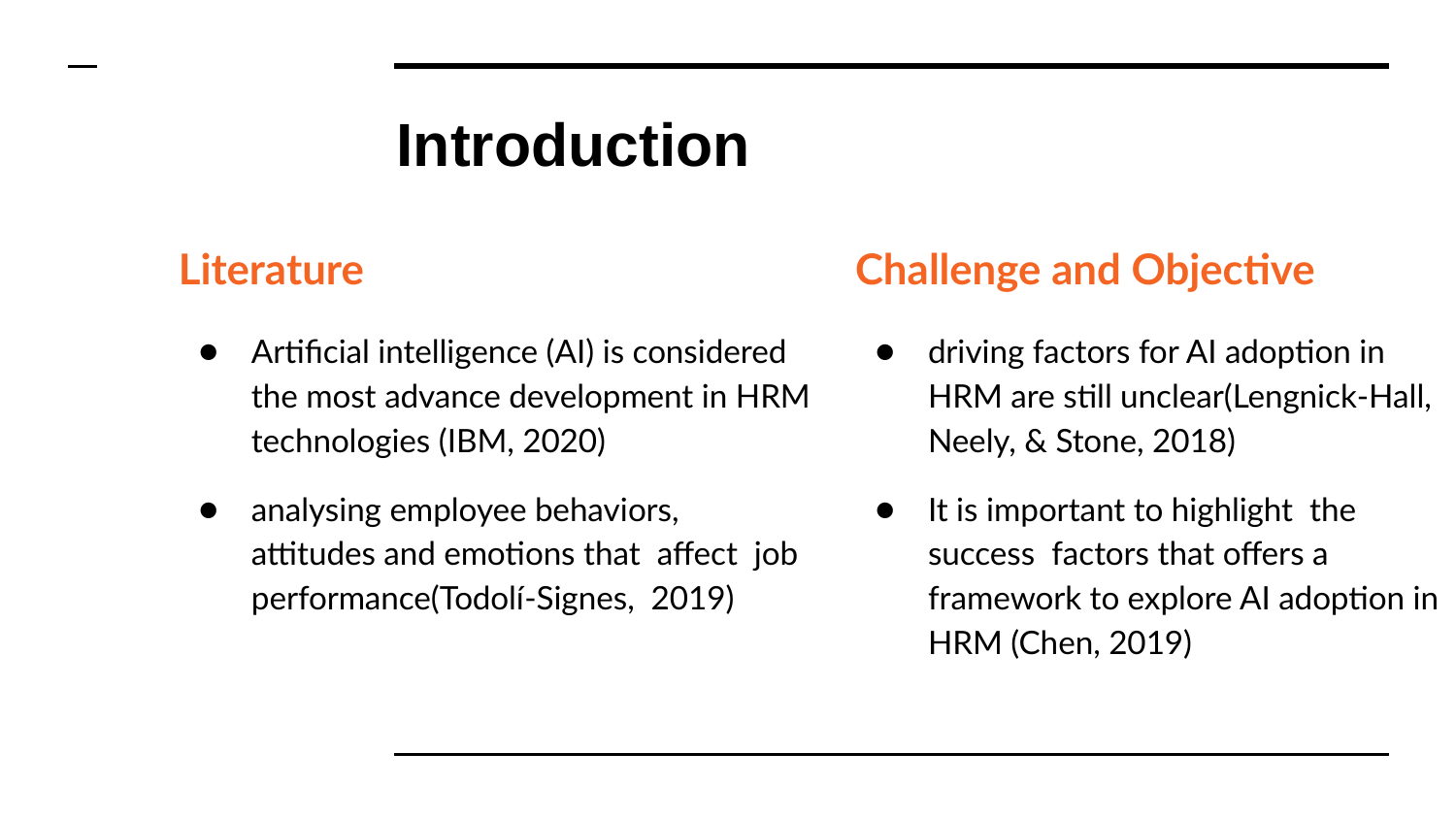

# Introduction
Literature
Artificial intelligence (AI) is considered the most advance development in HRM technologies (IBM, 2020)
analysing employee behaviors,  attitudes and emotions that  affect  job  performance(Todolí-Signes,  2019)

Challenge and Objective
driving factors for AI adoption in HRM are still unclear(Lengnick-Hall, Neely, & Stone, 2018)
It is important to highlight  the success  factors that offers a framework to explore AI adoption in HRM (Chen, 2019)